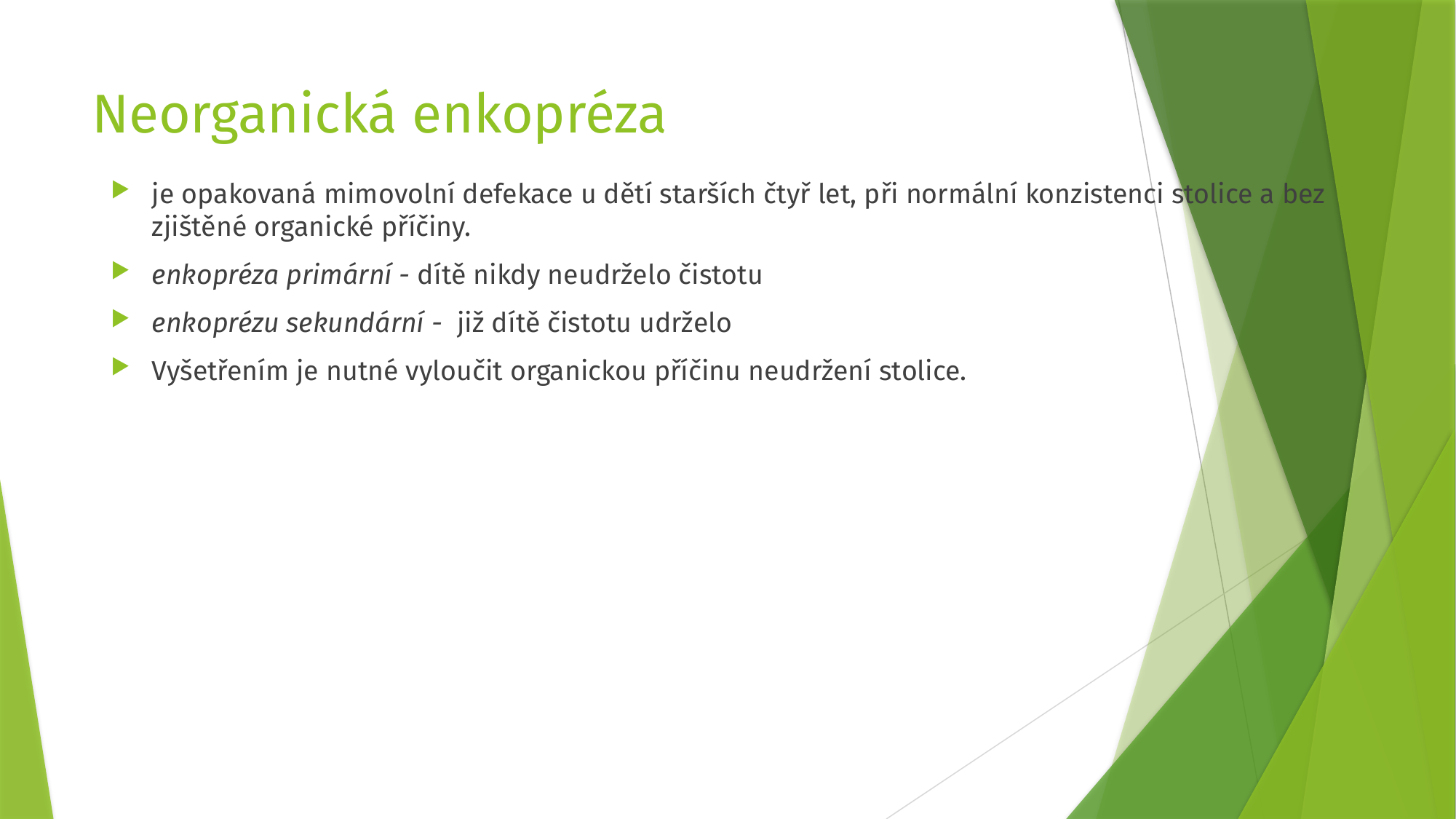

# Neorganická enkopréza
je opakovaná mimovolní defekace u dětí starších čtyř let, při normální konzistenci stolice a bez zjištěné organické příčiny.
enkopréza primární - dítě nikdy neudrželo čistotu
enkoprézu sekundární -  již dítě čistotu udrželo
Vyšetřením je nutné vyloučit organickou příčinu neudržení stolice.